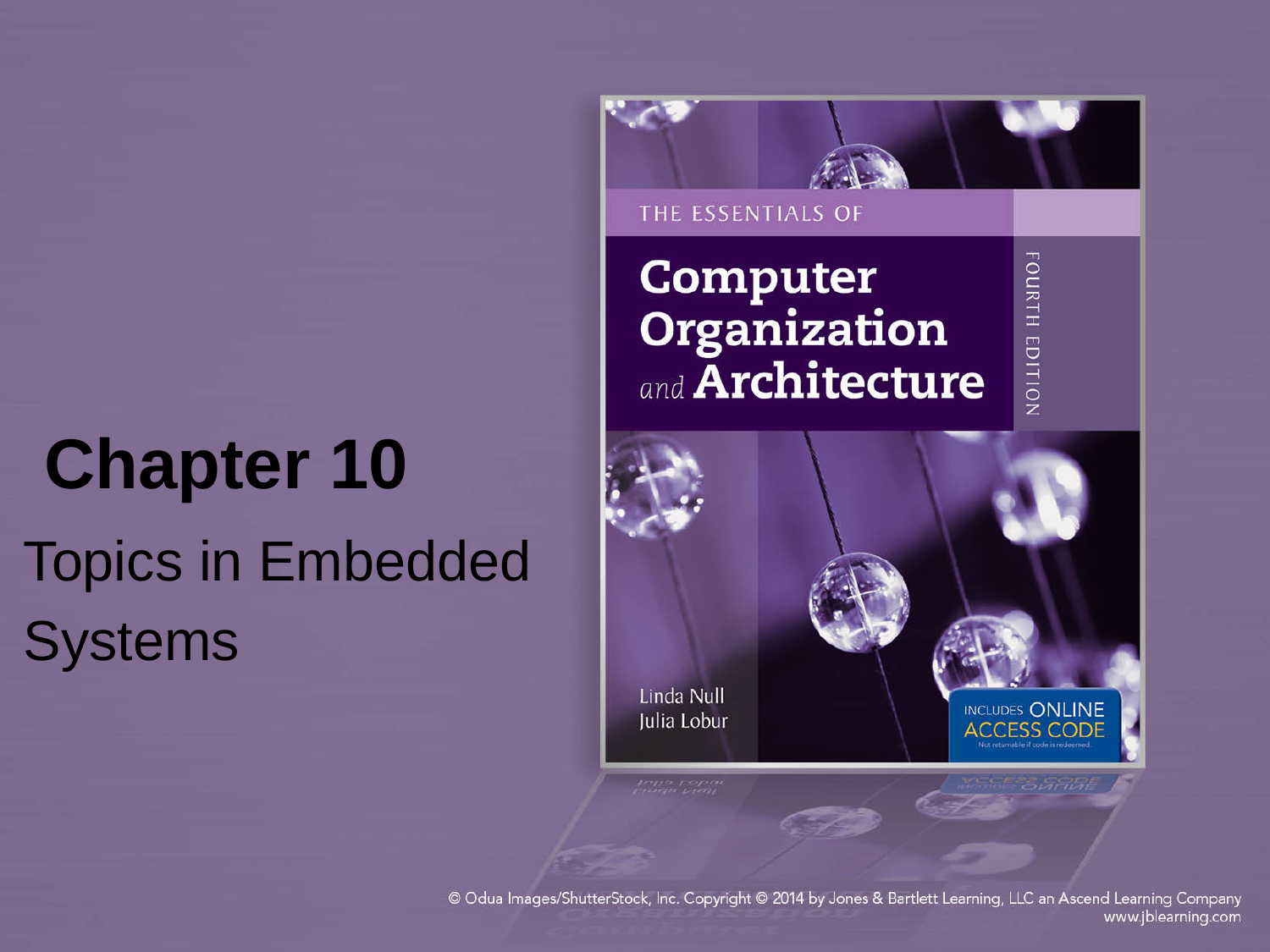

# Chapter 10

Topics in Embedded
Systems